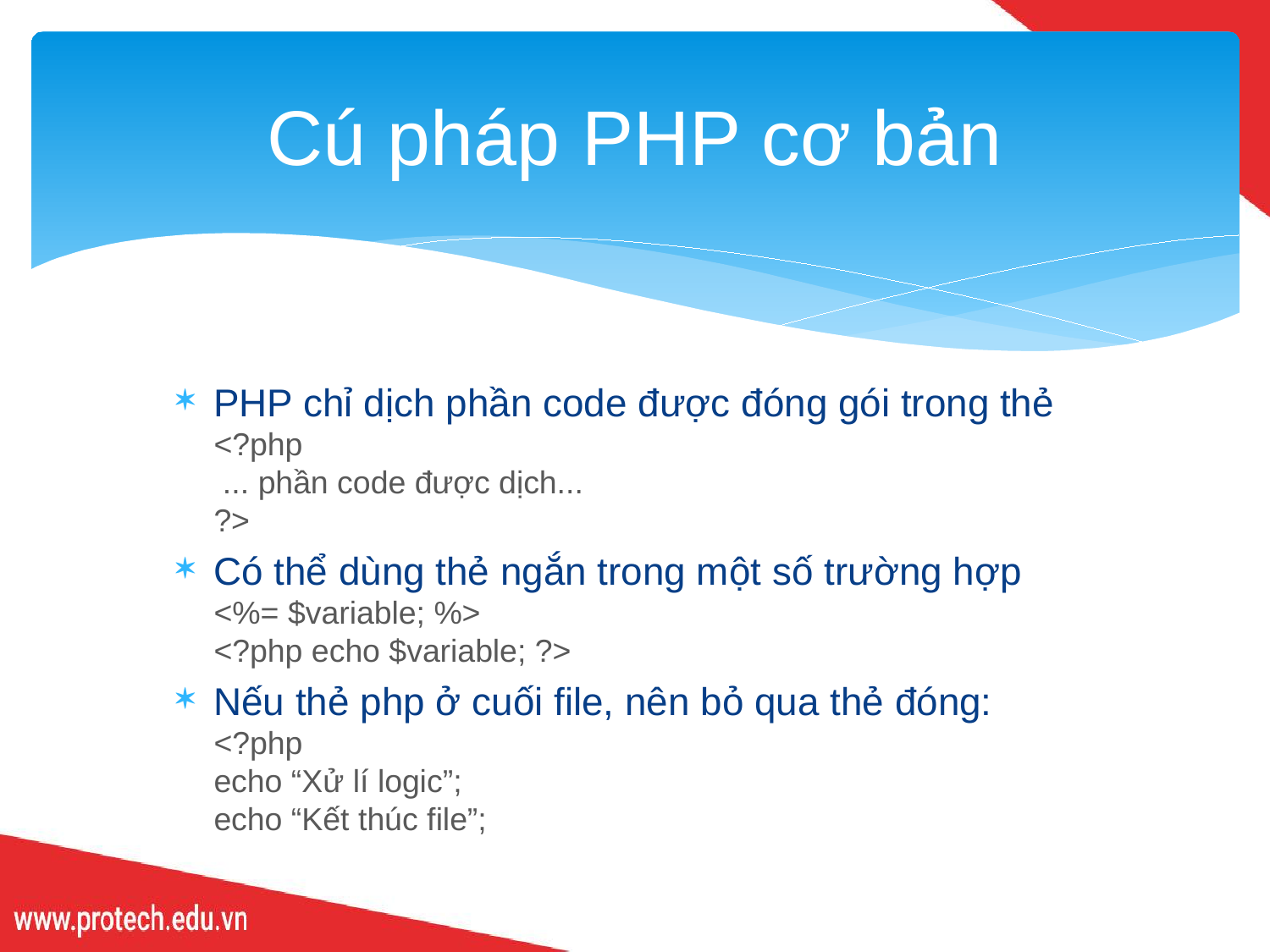

# Cú pháp PHP cơ bản
PHP chỉ dịch phần code được đóng gói trong thẻ
<?php
 ... phần code được dịch...
?>
Có thể dùng thẻ ngắn trong một số trường hợp
<%= $variable; %>
<?php echo $variable; ?>
Nếu thẻ php ở cuối file, nên bỏ qua thẻ đóng:
<?php
echo “Xử lí logic”;
echo “Kết thúc file”;